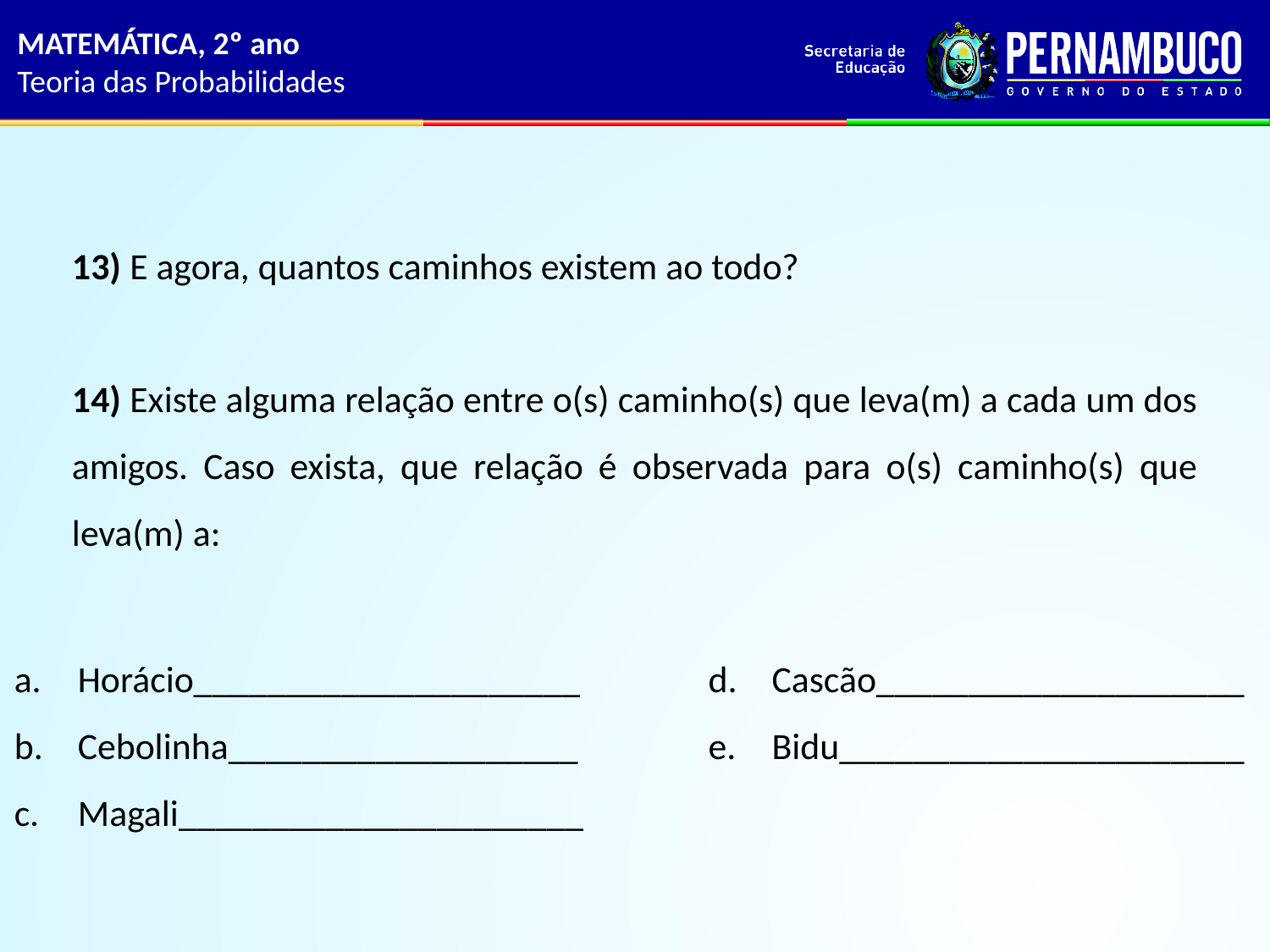

MATEMÁTICA, 2º ano
Teoria das Probabilidades
13) E agora, quantos caminhos existem ao todo?

14) Existe alguma relação entre o(s) caminho(s) que leva(m) a cada um dos amigos. Caso exista, que relação é observada para o(s) caminho(s) que leva(m) a:

Horácio_____________________
Cebolinha___________________
Magali______________________

Cascão____________________
Bidu______________________